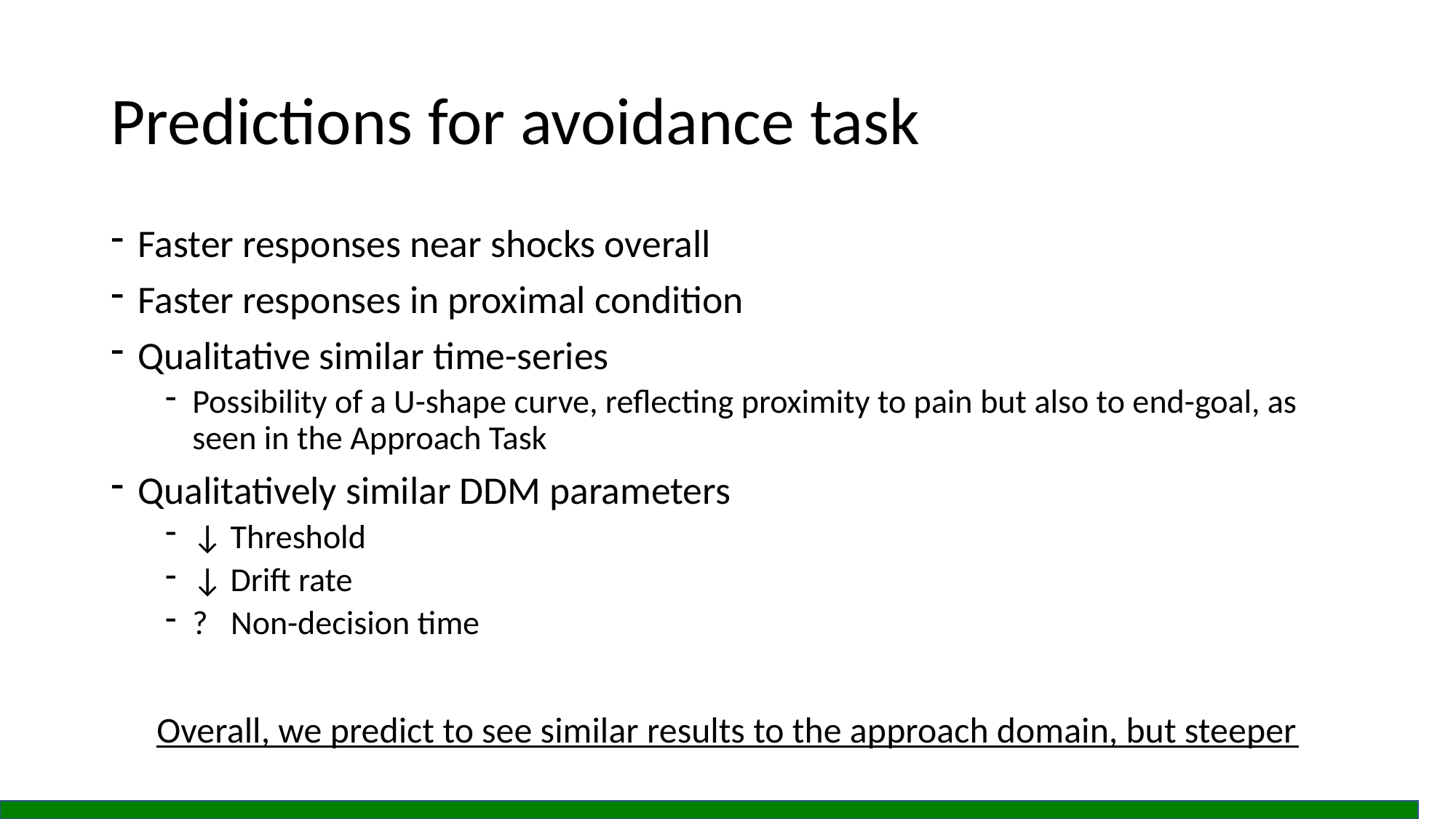

# Predictions for avoidance task
Faster responses near shocks overall
Faster responses in proximal condition
Qualitative similar time-series
Possibility of a U-shape curve, reflecting proximity to pain but also to end-goal, as seen in the Approach Task
Qualitatively similar DDM parameters
↓ Threshold
↓ Drift rate
?   Non-decision time

Overall, we predict to see similar results to the approach domain, but steeper